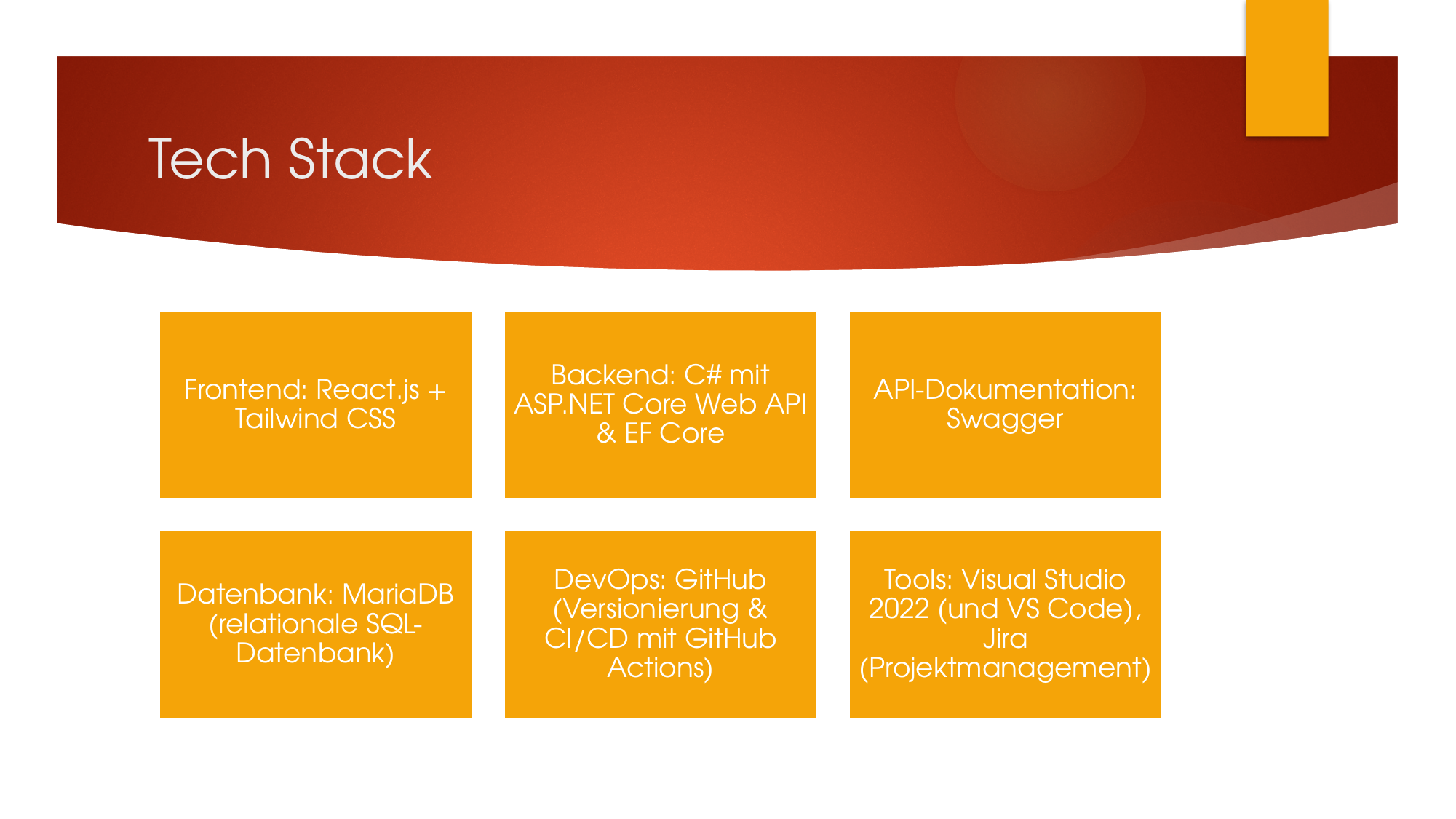

# Tech Stack
Frontend: React.js + Tailwind CSS
Backend: C# mit ASP.NET Core Web API & EF Core
API-Dokumentation: Swagger
Datenbank: MariaDB (relationale SQL-Datenbank)
DevOps: GitHub (Versionierung & CI/CD mit GitHub Actions)
Tools: Visual Studio 2022 (und VS Code), Jira (Projektmanagement)